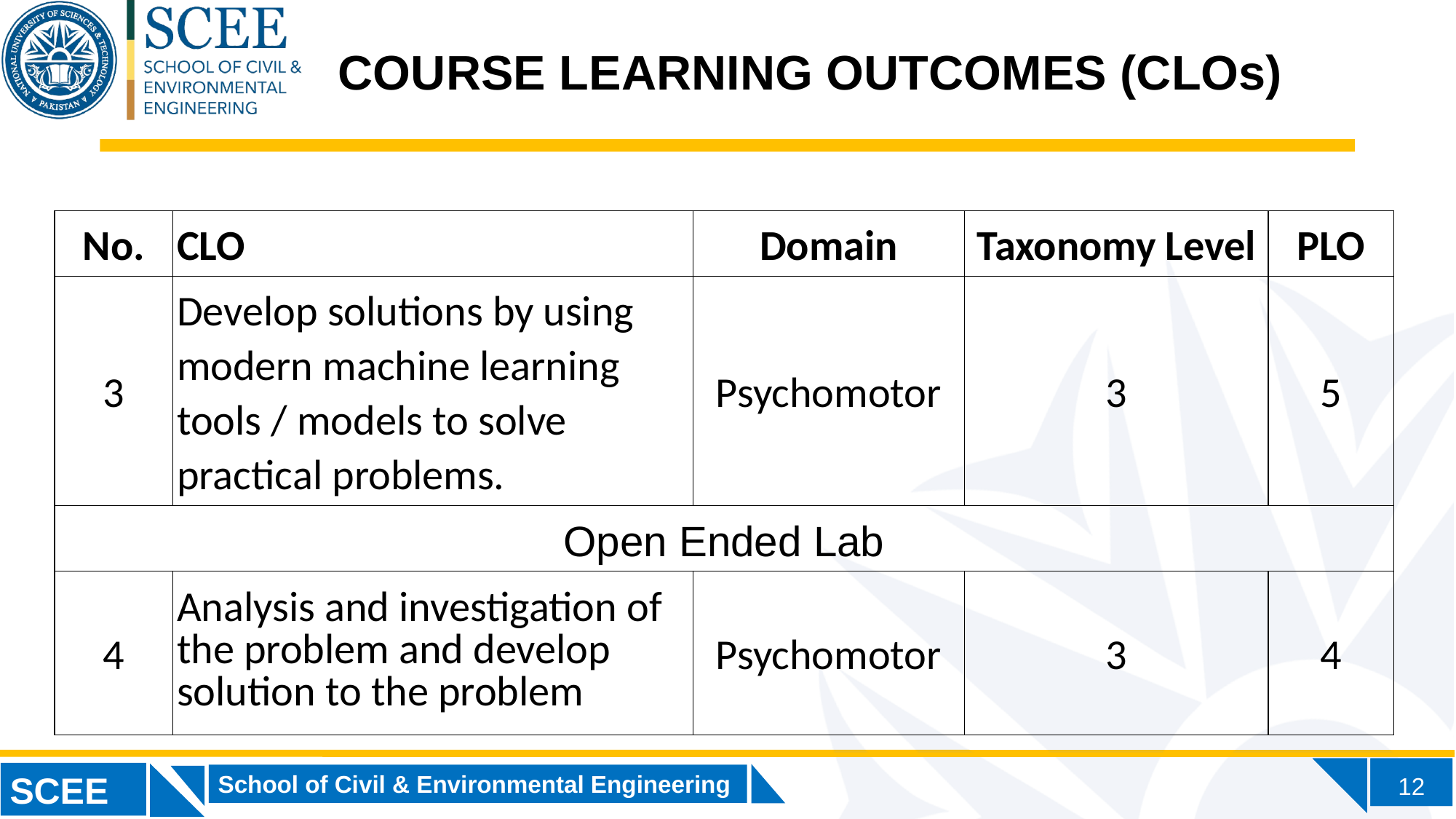

COURSE LEARNING OUTCOMES (CLOs)

| No. | CLO | Domain | Taxonomy Level | PLO |
| --- | --- | --- | --- | --- |
| 3 | Develop solutions by using modern machine learning tools / models to solve practical problems. | Psychomotor | 3 | 5 |
| Open Ended Lab |  |  |  |  |
| 4 | Analysis and investigation of the problem and develop solution to the problem | Psychomotor | 3 | 4 |